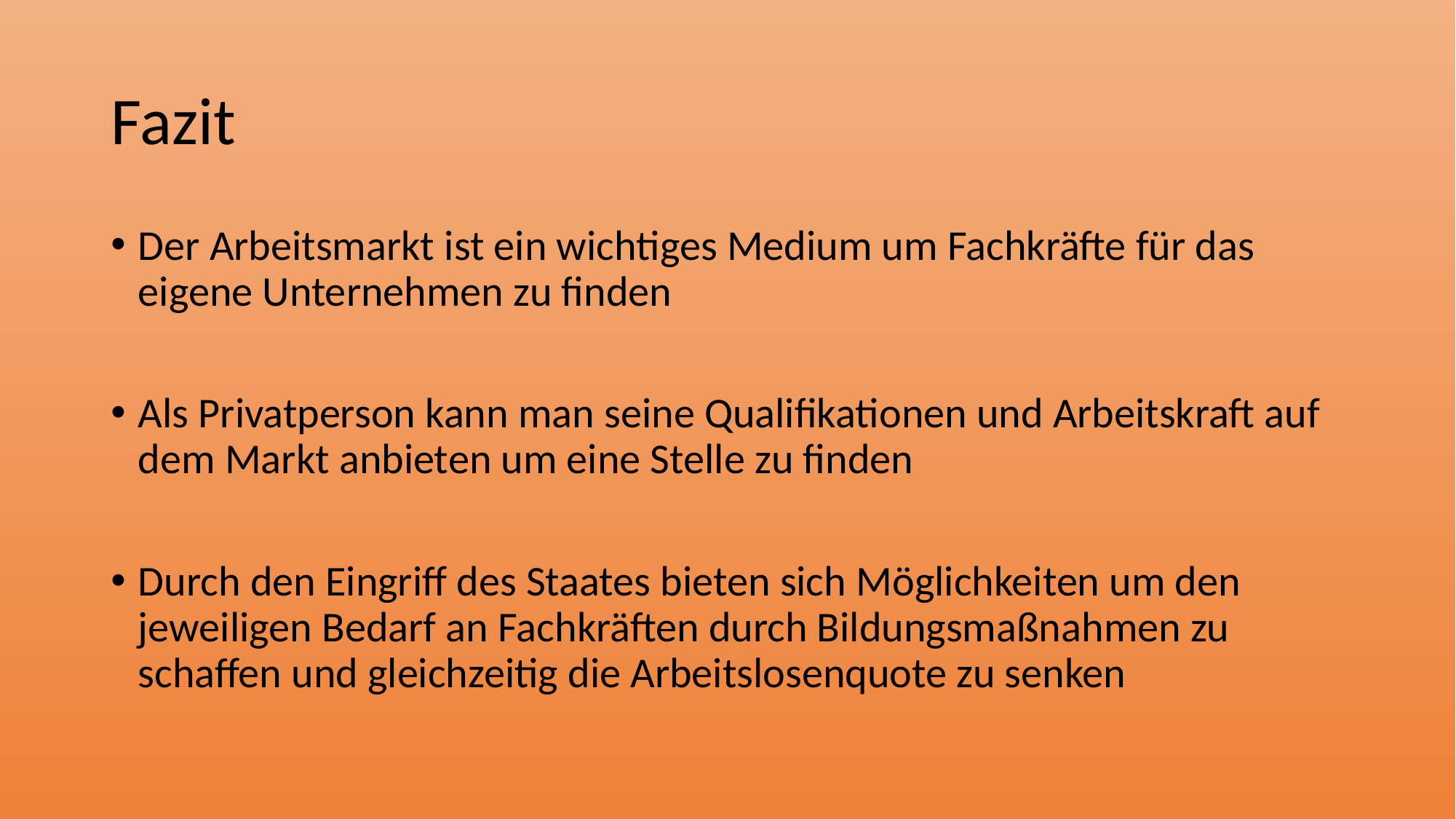

# Fazit
Der Arbeitsmarkt ist ein wichtiges Medium um Fachkräfte für das eigene Unternehmen zu finden

Als Privatperson kann man seine Qualifikationen und Arbeitskraft auf dem Markt anbieten um eine Stelle zu finden

Durch den Eingriff des Staates bieten sich Möglichkeiten um den jeweiligen Bedarf an Fachkräften durch Bildungsmaßnahmen zu schaffen und gleichzeitig die Arbeitslosenquote zu senken